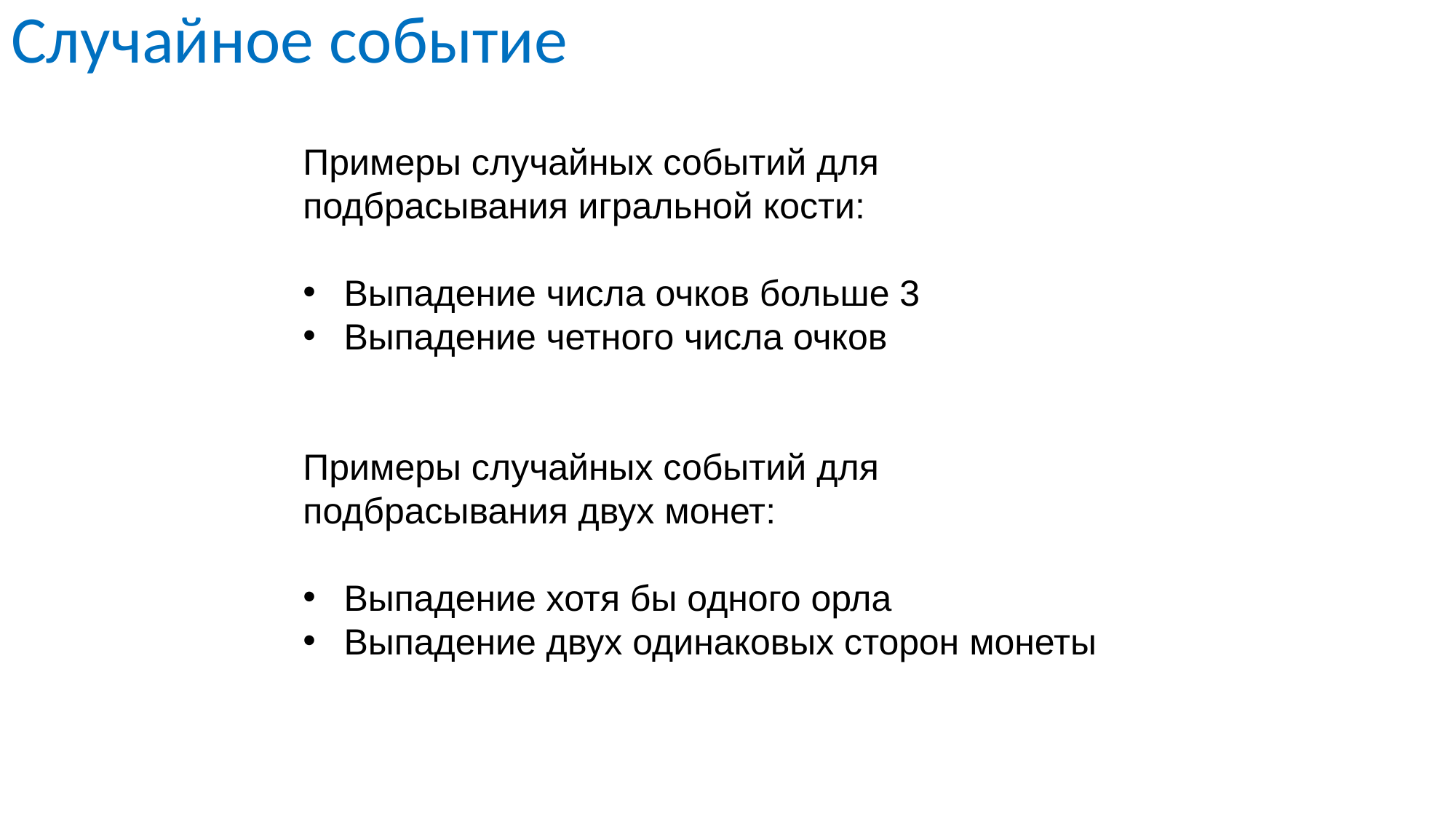

# Случайное событие

Примеры случайных событий для подбрасывания игральной кости:

Выпадение числа очков больше 3
Выпадение четного числа очков

Примеры случайных событий для подбрасывания двух монет:

Выпадение хотя бы одного орла
Выпадение двух одинаковых сторон монеты